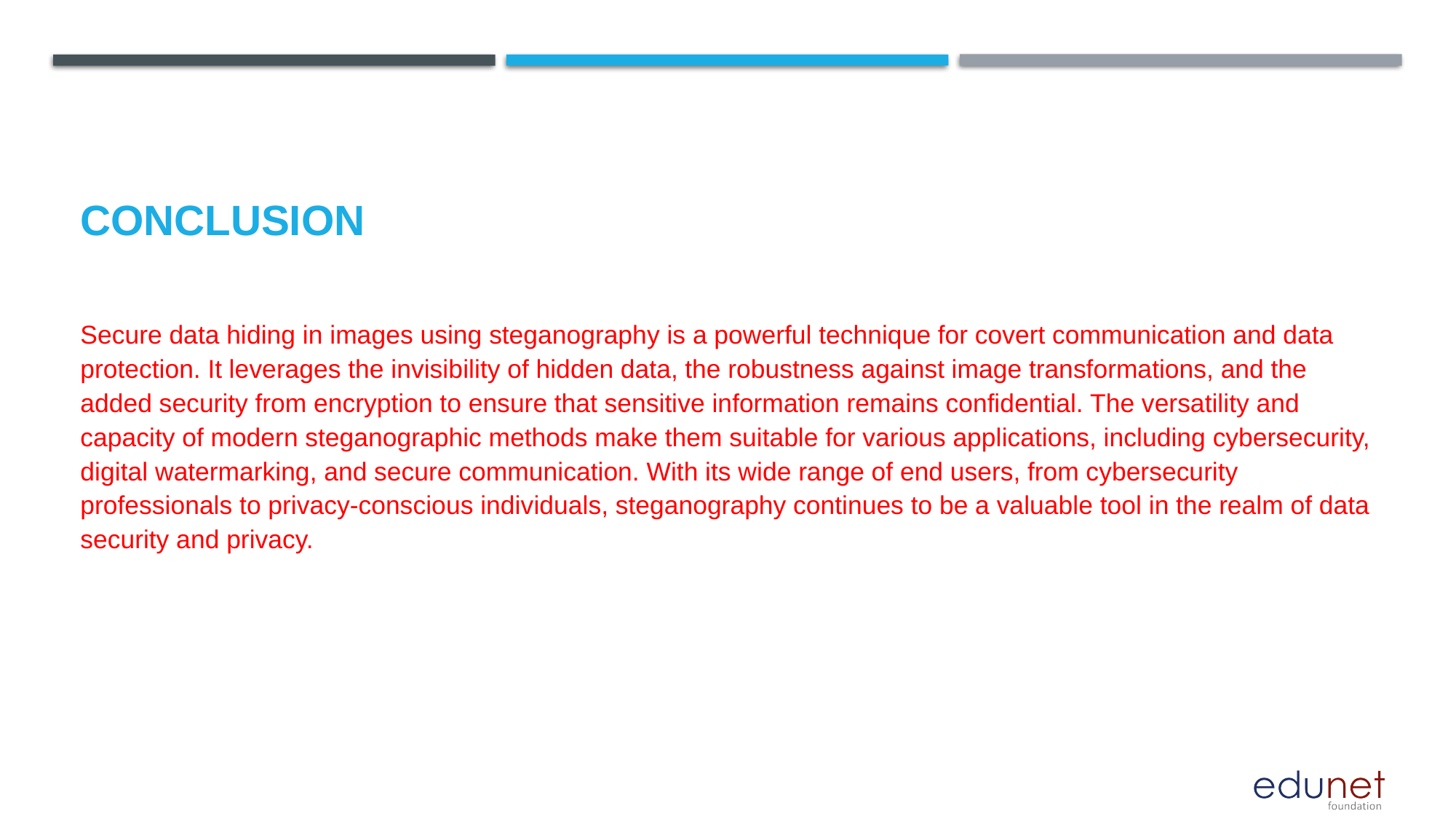

Secure data hiding in images using steganography is a powerful technique for covert communication and data protection. It leverages the invisibility of hidden data, the robustness against image transformations, and the added security from encryption to ensure that sensitive information remains confidential. The versatility and capacity of modern steganographic methods make them suitable for various applications, including cybersecurity, digital watermarking, and secure communication. With its wide range of end users, from cybersecurity professionals to privacy-conscious individuals, steganography continues to be a valuable tool in the realm of data security and privacy.
# Conclusion